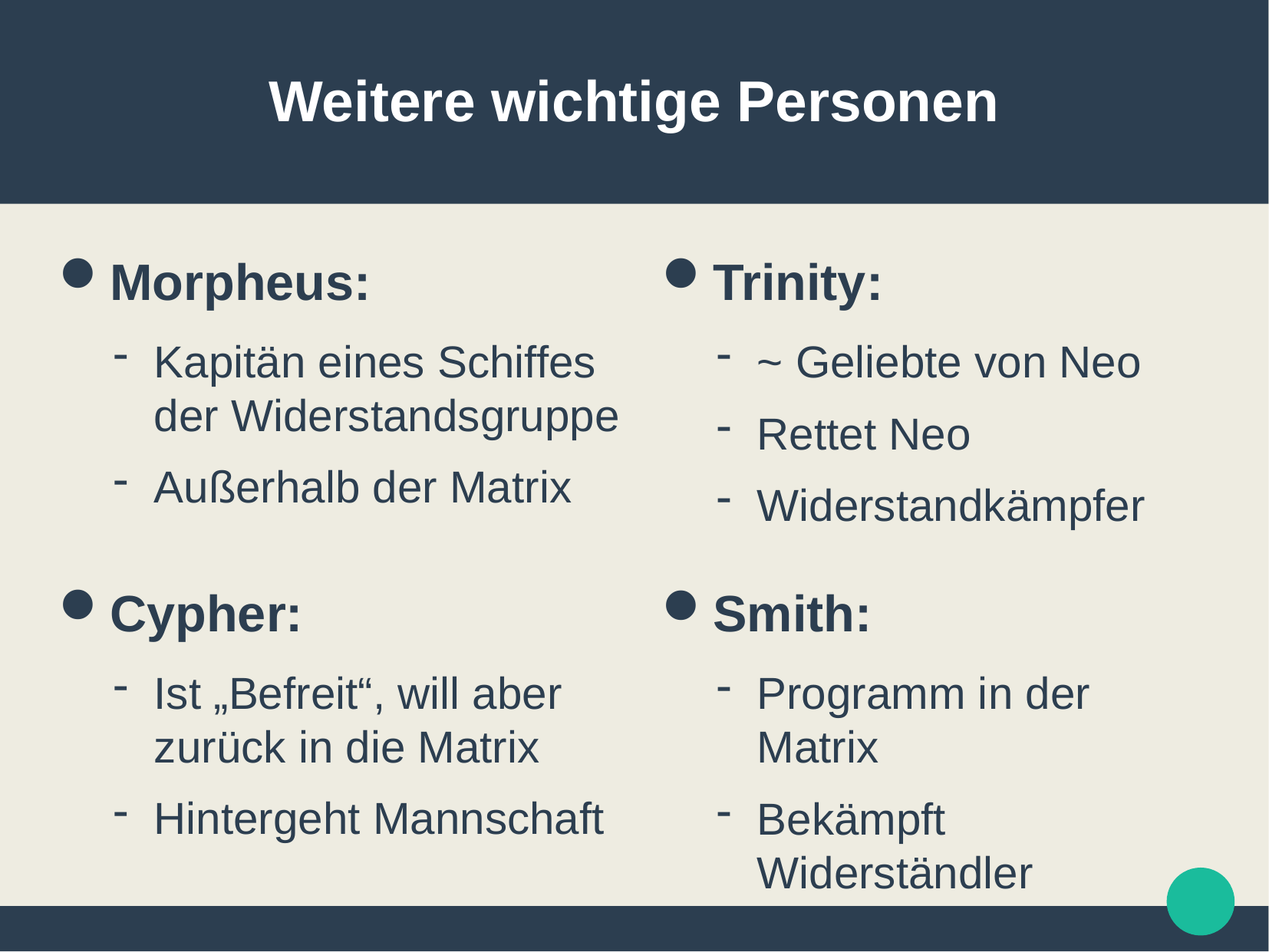

Weitere wichtige Personen
Morpheus:
Kapitän eines Schiffes der Widerstandsgruppe
Außerhalb der Matrix
Trinity:
~ Geliebte von Neo
Rettet Neo
Widerstandkämpfer
Cypher:
Ist „Befreit“, will aber zurück in die Matrix
Hintergeht Mannschaft
Smith:
Programm in der Matrix
Bekämpft Widerständler